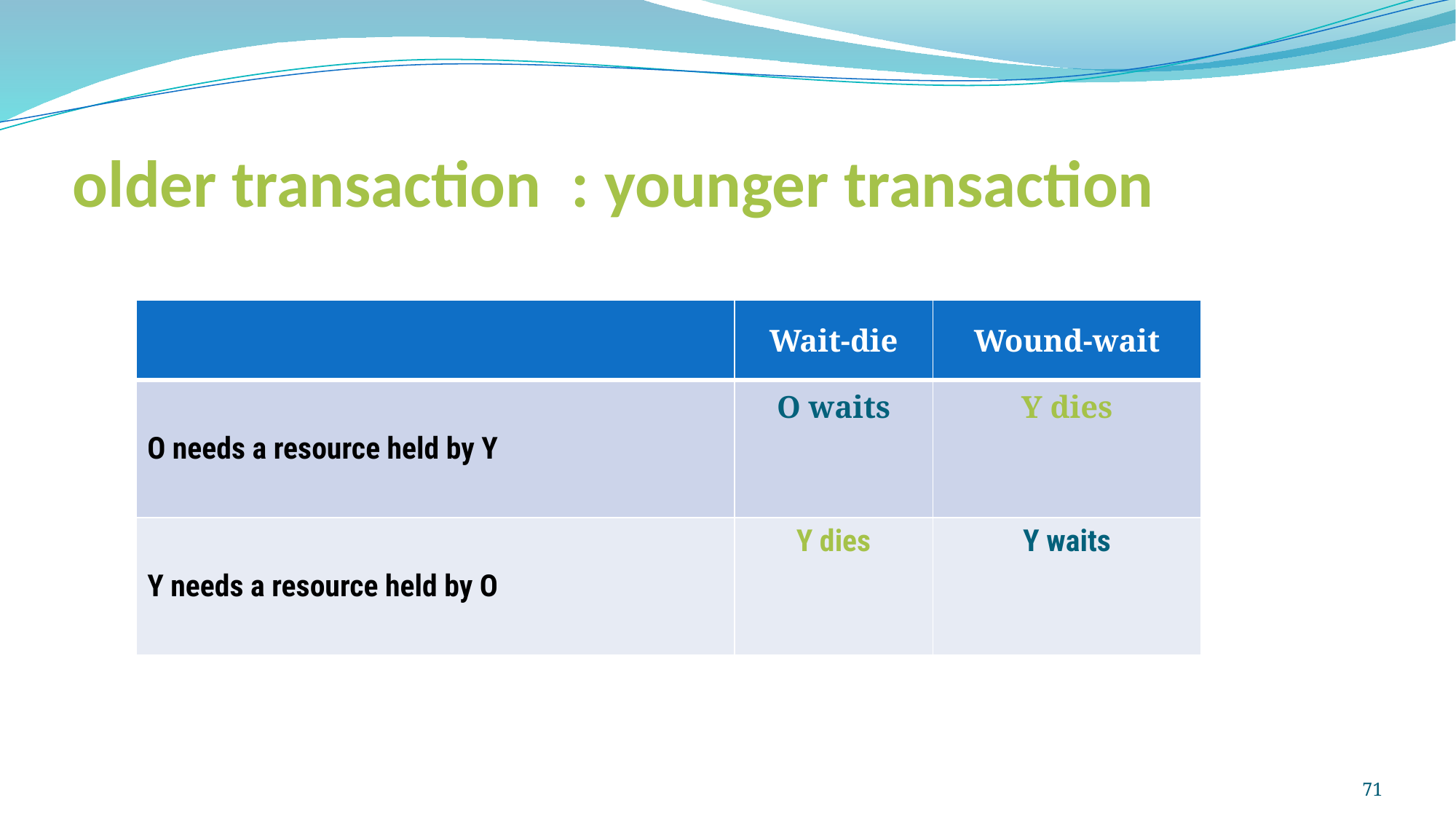

# older transaction  : younger transaction

|  | Wait-die | Wound-wait |
| --- | --- | --- |
| O needs a resource held by Y | O waits | Y dies |
| Y needs a resource held by O | Y dies | Y waits |
71